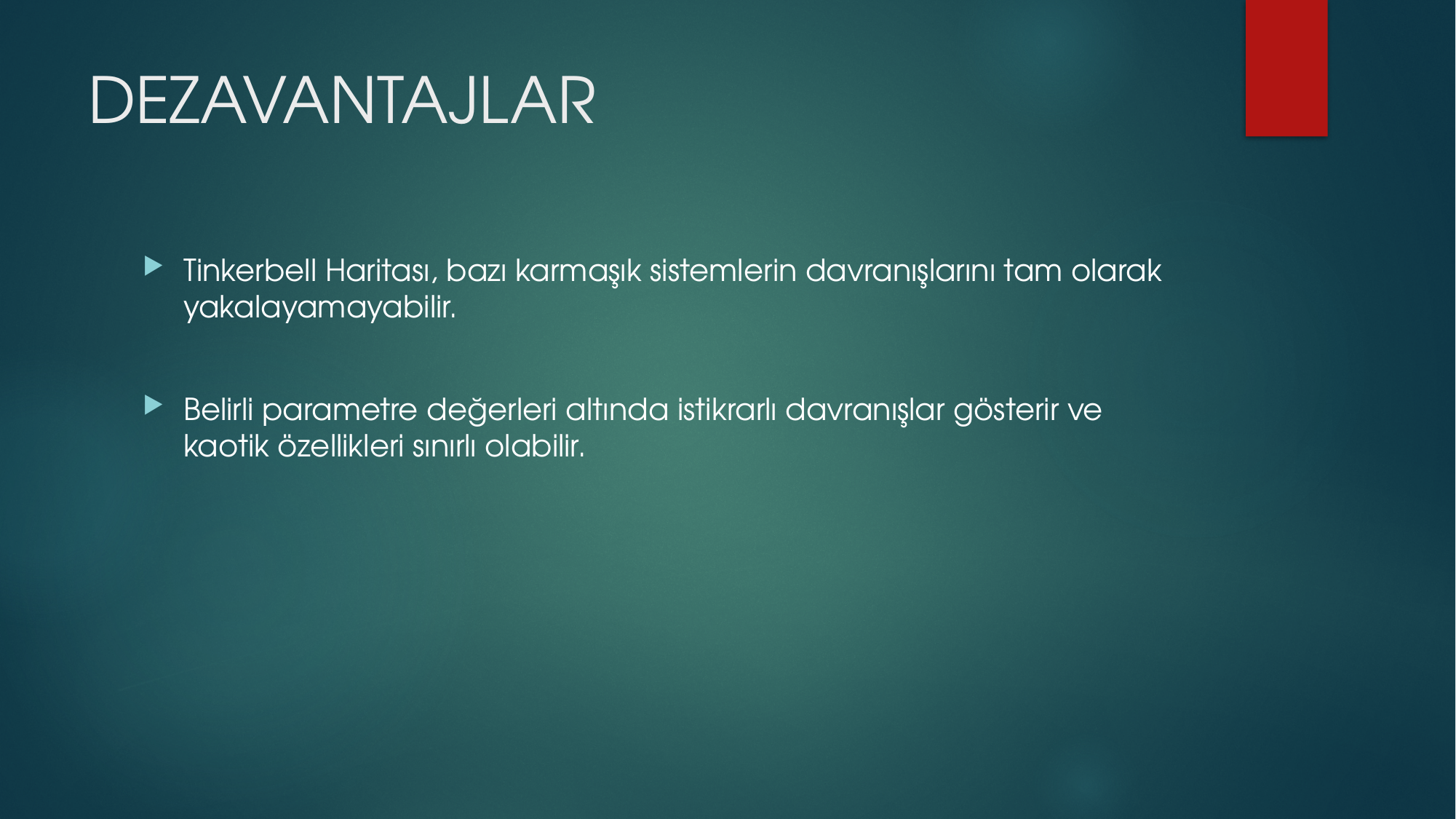

# DEZAVANTAJLAR
Tinkerbell Haritası, bazı karmaşık sistemlerin davranışlarını tam olarak yakalayamayabilir.

Belirli parametre değerleri altında istikrarlı davranışlar gösterir ve kaotik özellikleri sınırlı olabilir.